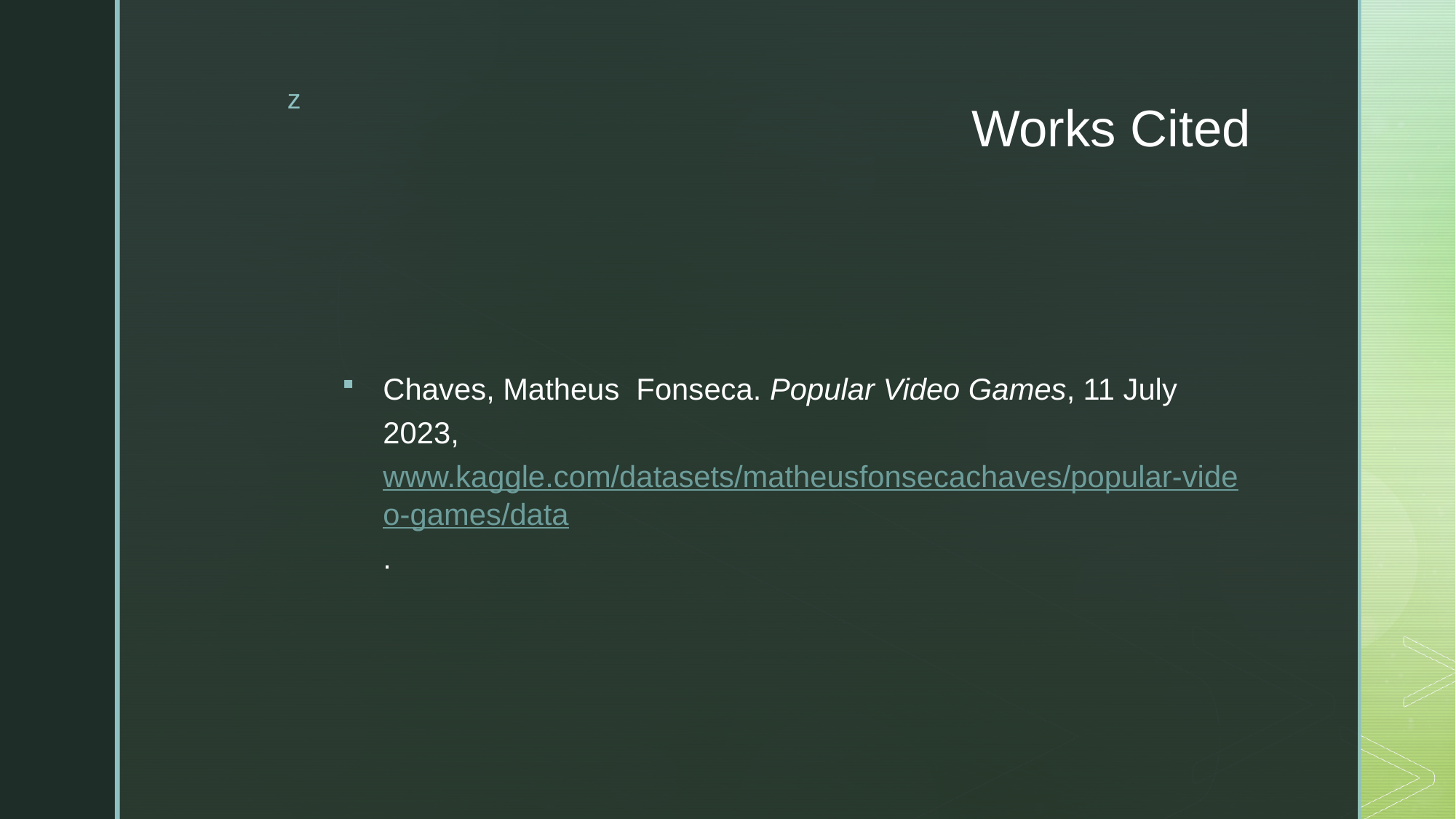

# Works Cited
Chaves, Matheus  Fonseca. Popular Video Games, 11 July 2023, www.kaggle.com/datasets/matheusfonsecachaves/popular-video-games/data.